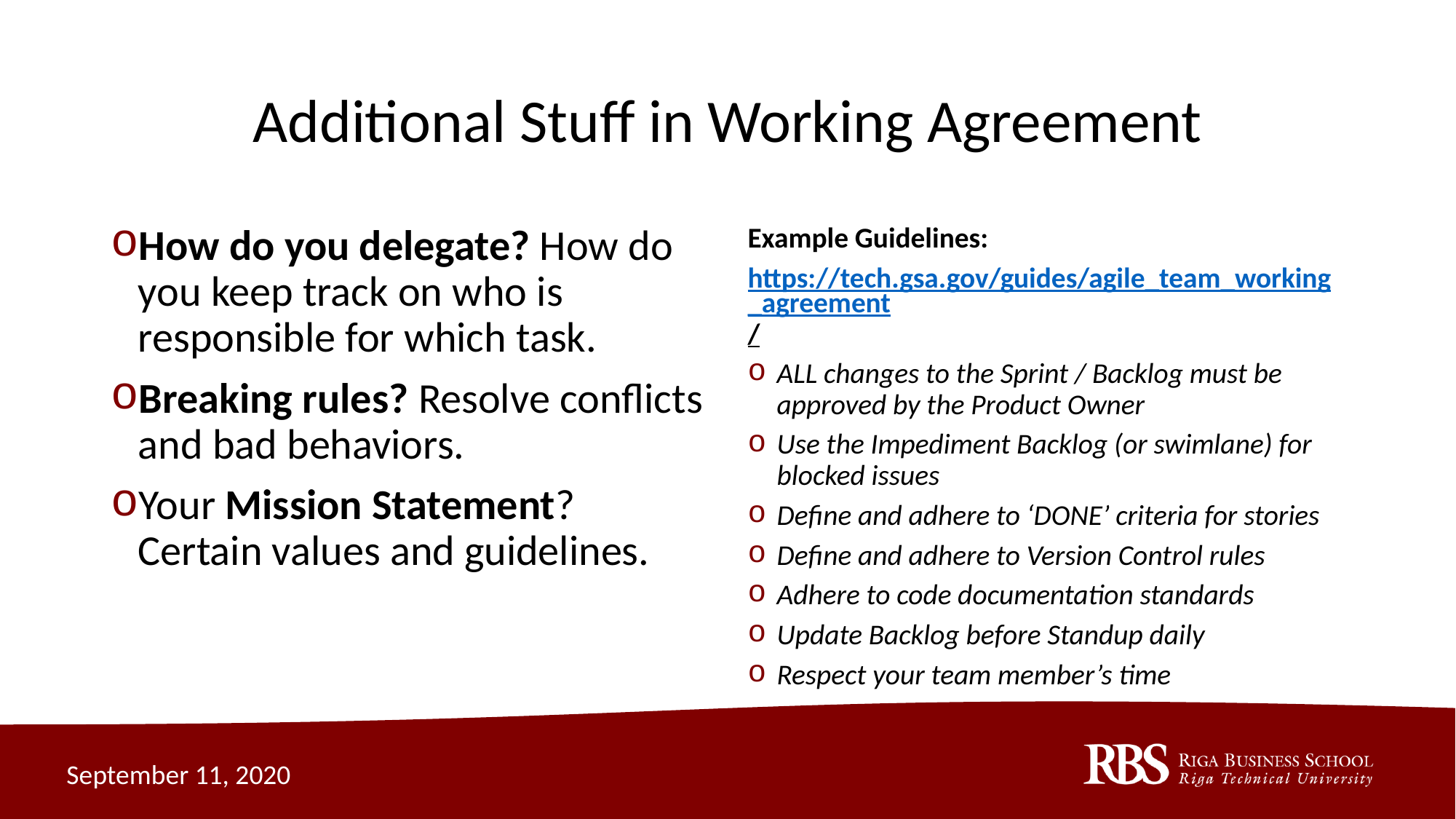

# Additional Stuff in Working Agreement
How do you delegate? How do you keep track on who is responsible for which task.
Breaking rules? Resolve conflicts and bad behaviors.
Your Mission Statement? Certain values and guidelines.
Example Guidelines:
https://tech.gsa.gov/guides/agile_team_working_agreement/
ALL changes to the Sprint / Backlog must be approved by the Product Owner
Use the Impediment Backlog (or swimlane) for blocked issues
Define and adhere to ‘DONE’ criteria for stories
Define and adhere to Version Control rules
Adhere to code documentation standards
Update Backlog before Standup daily
Respect your team member’s time

September 11, 2020